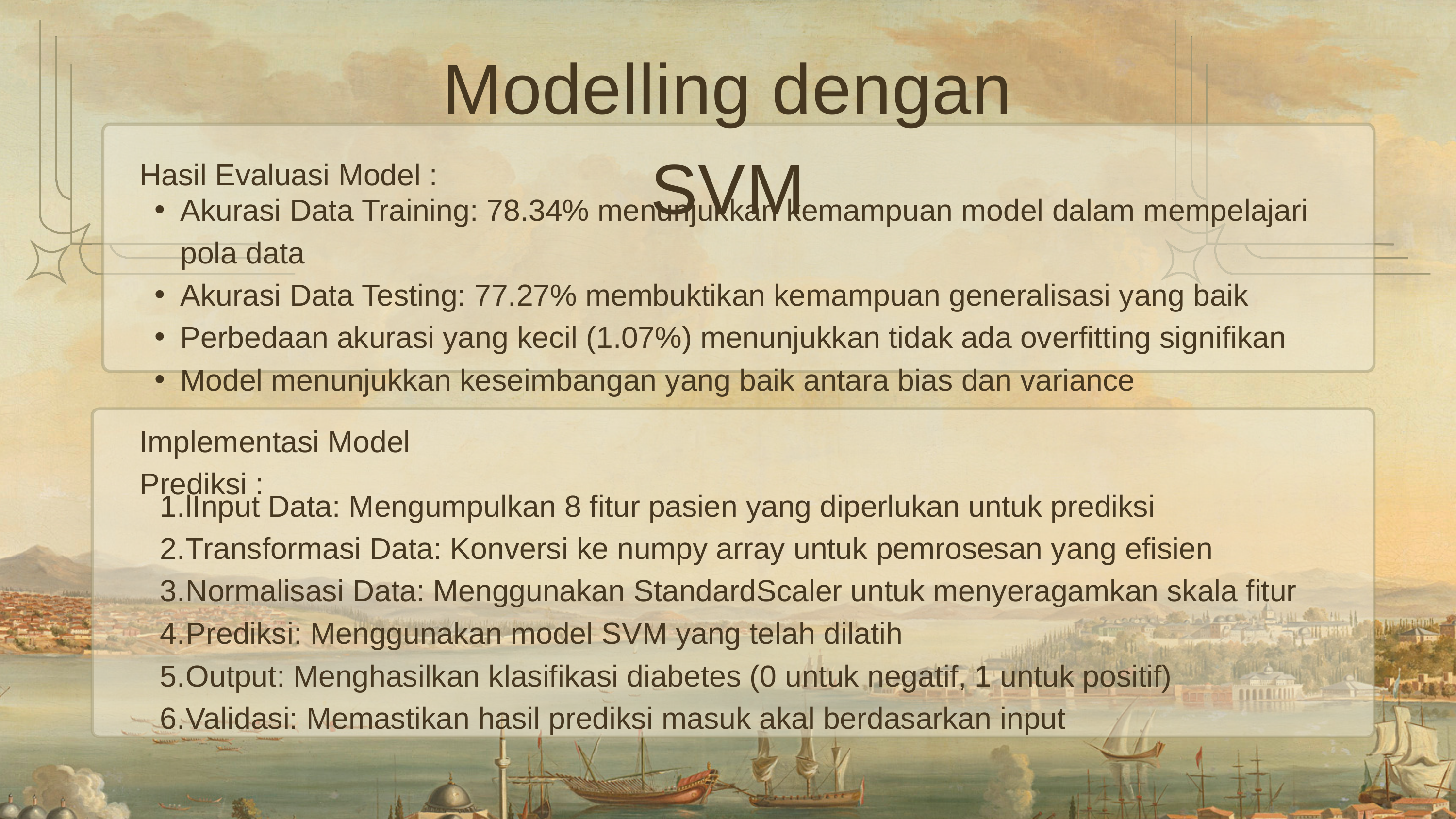

Modelling dengan SVM

Hasil Evaluasi Model :
Akurasi Data Training: 78.34% menunjukkan kemampuan model dalam mempelajari pola data
Akurasi Data Testing: 77.27% membuktikan kemampuan generalisasi yang baik
Perbedaan akurasi yang kecil (1.07%) menunjukkan tidak ada overfitting signifikan
Model menunjukkan keseimbangan yang baik antara bias dan variance

Implementasi Model Prediksi :
lInput Data: Mengumpulkan 8 fitur pasien yang diperlukan untuk prediksi
Transformasi Data: Konversi ke numpy array untuk pemrosesan yang efisien
Normalisasi Data: Menggunakan StandardScaler untuk menyeragamkan skala fitur
Prediksi: Menggunakan model SVM yang telah dilatih
Output: Menghasilkan klasifikasi diabetes (0 untuk negatif, 1 untuk positif)
Validasi: Memastikan hasil prediksi masuk akal berdasarkan input